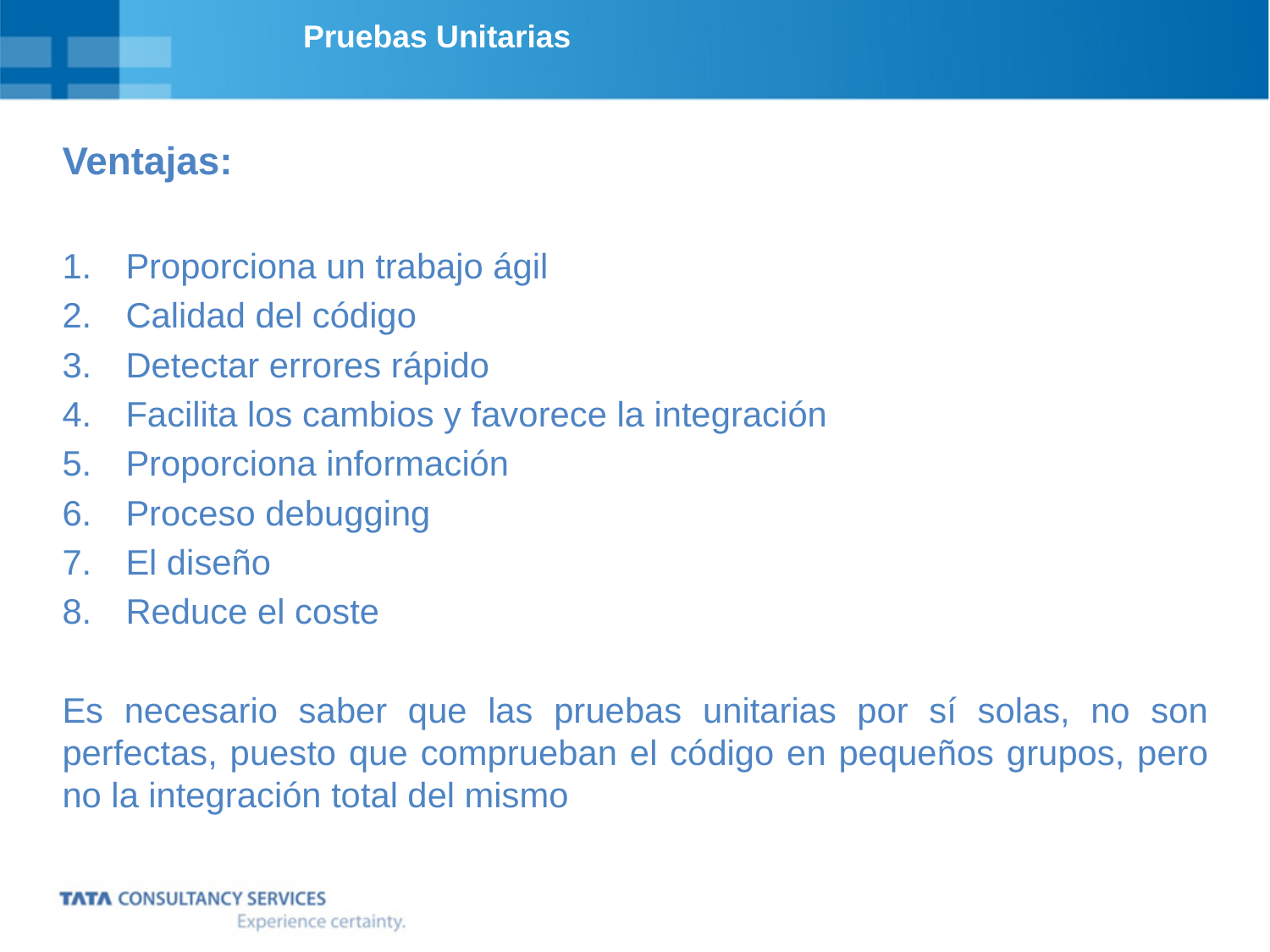

# Pruebas Unitarias
Ventajas:

Proporciona un trabajo ágil
Calidad del código
Detectar errores rápido
Facilita los cambios y favorece la integración
Proporciona información
Proceso debugging
El diseño
Reduce el coste

Es necesario saber que las pruebas unitarias por sí solas, no son perfectas, puesto que comprueban el código en pequeños grupos, pero no la integración total del mismo